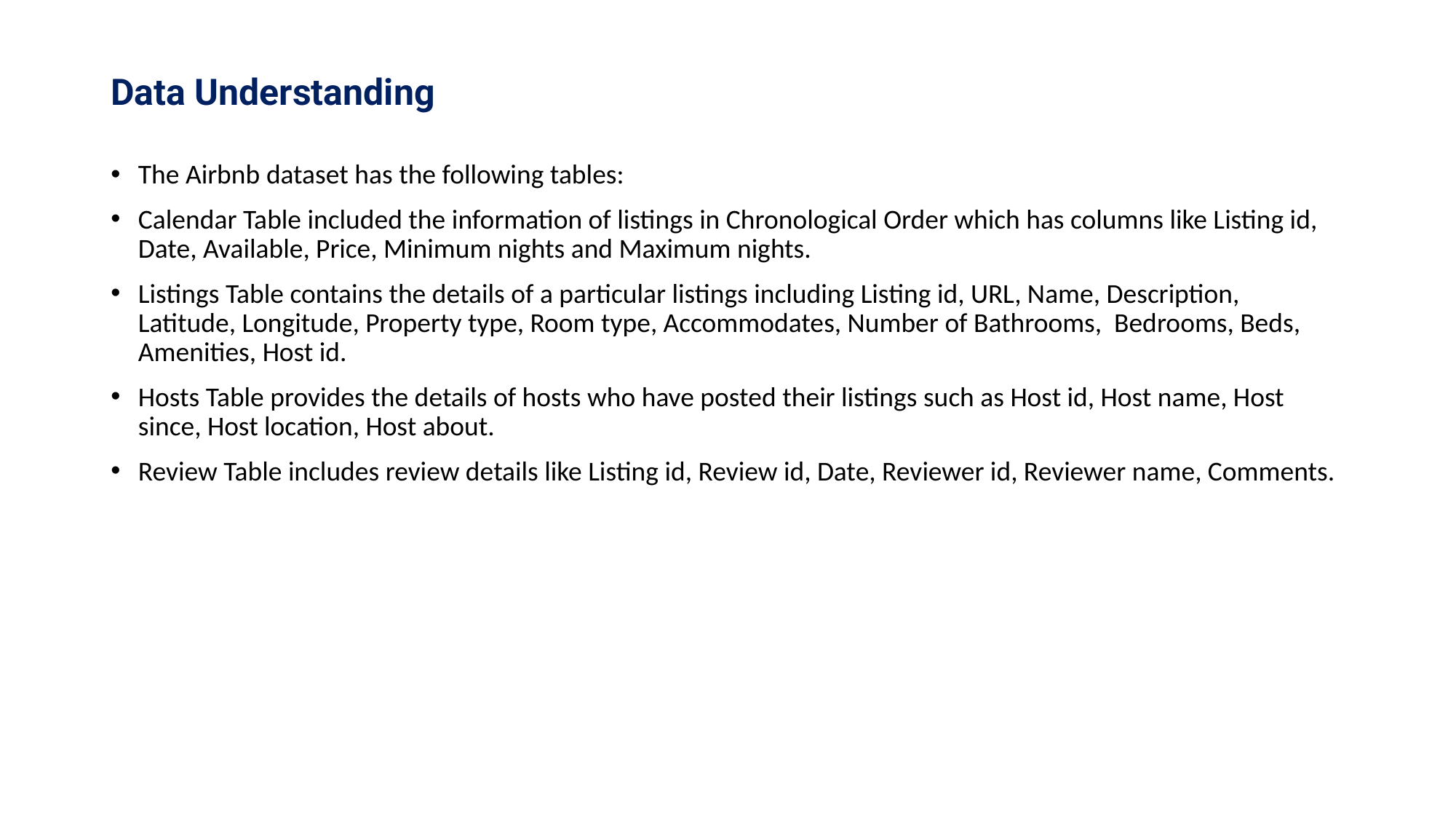

# Data Understanding
The Airbnb dataset has the following tables:
Calendar Table included the information of listings in Chronological Order which has columns like Listing id, Date, Available, Price, Minimum nights and Maximum nights.
Listings Table contains the details of a particular listings including Listing id, URL, Name, Description, Latitude, Longitude, Property type, Room type, Accommodates, Number of Bathrooms,  Bedrooms, Beds, Amenities, Host id.
Hosts Table provides the details of hosts who have posted their listings such as Host id, Host name, Host since, Host location, Host about.
Review Table includes review details like Listing id, Review id, Date, Reviewer id, Reviewer name, Comments.